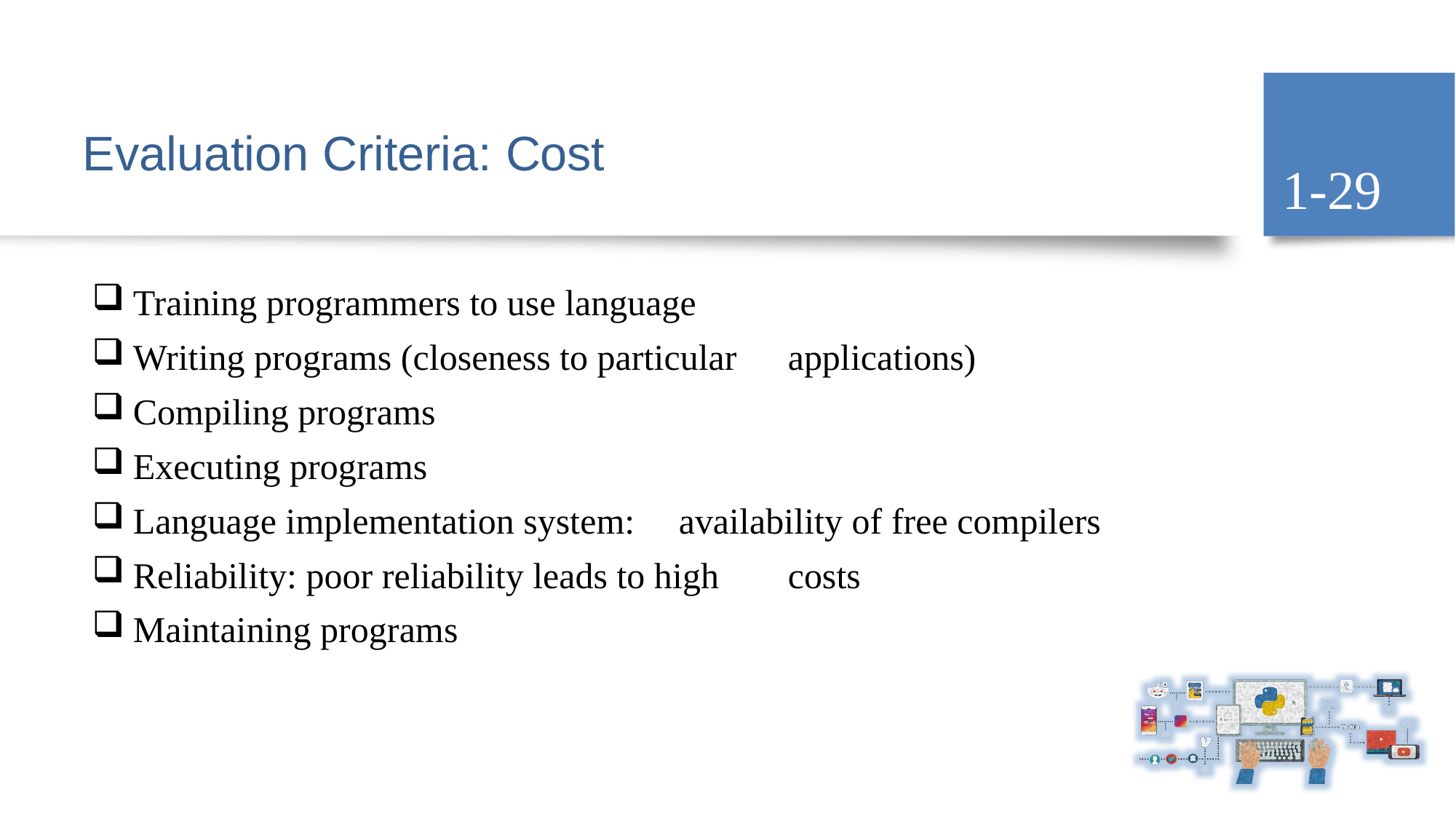

1-29
# Evaluation Criteria: Cost
Training programmers to use language
Writing programs (closeness to particular 	applications)
Compiling programs
Executing programs
Language implementation system: 	availability of free compilers
Reliability: poor reliability leads to high 	costs
Maintaining programs